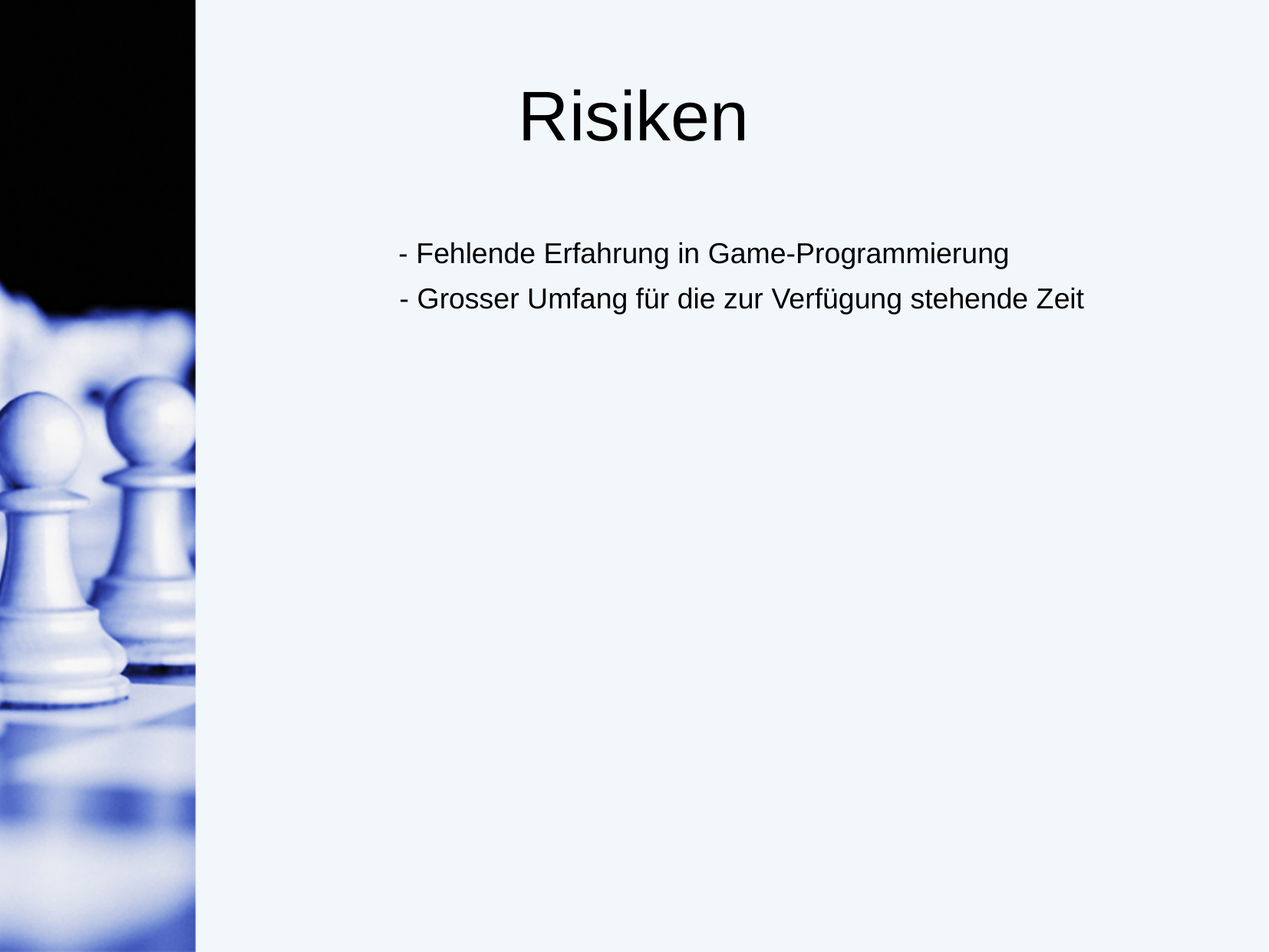

# Risiken
- Fehlende Erfahrung in Game-Programmierung
- Grosser Umfang für die zur Verfügung stehende Zeit